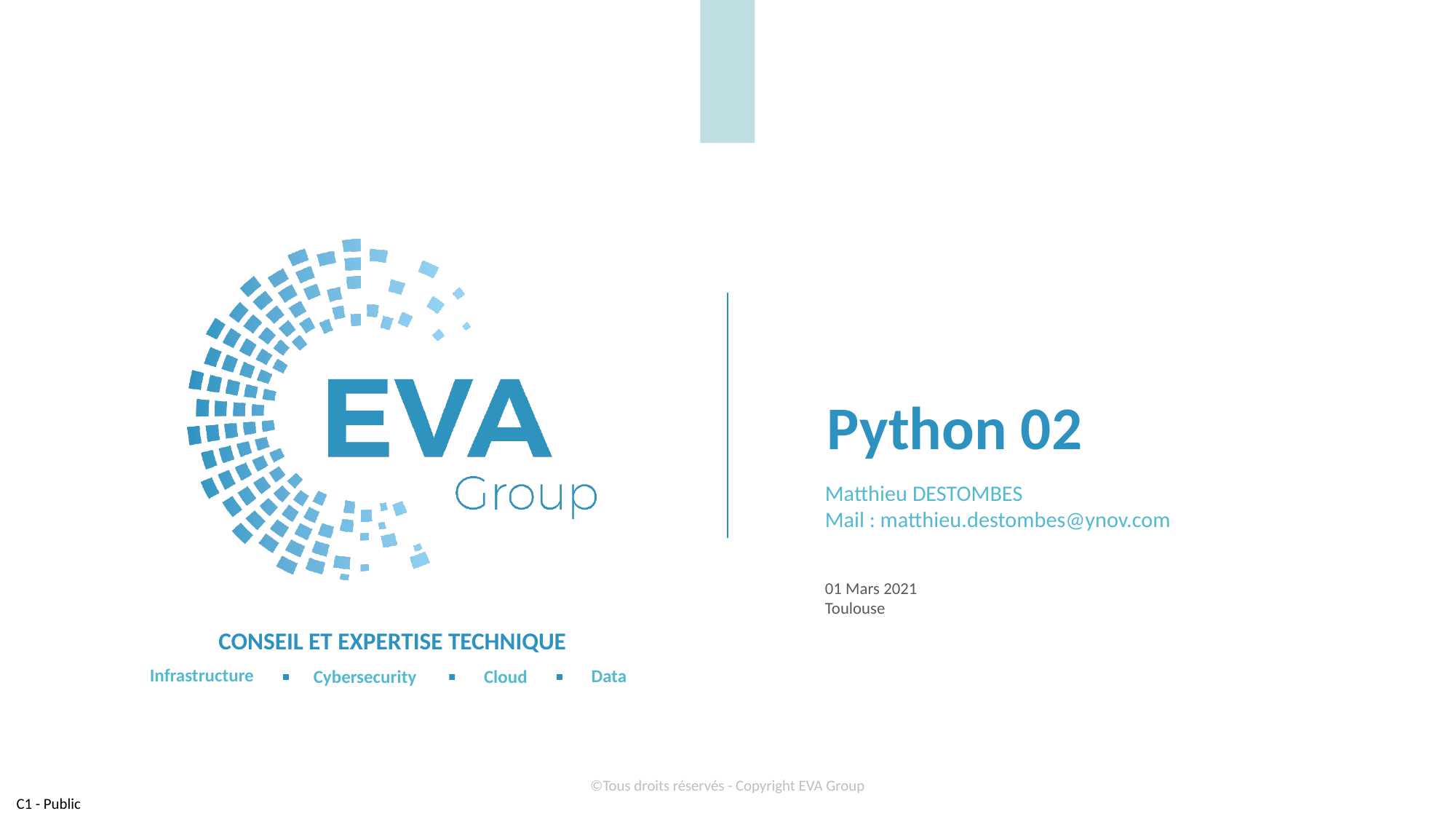

# Python 02
Matthieu DESTOMBES
Mail : matthieu.destombes@ynov.com

01 Mars 2021
Toulouse